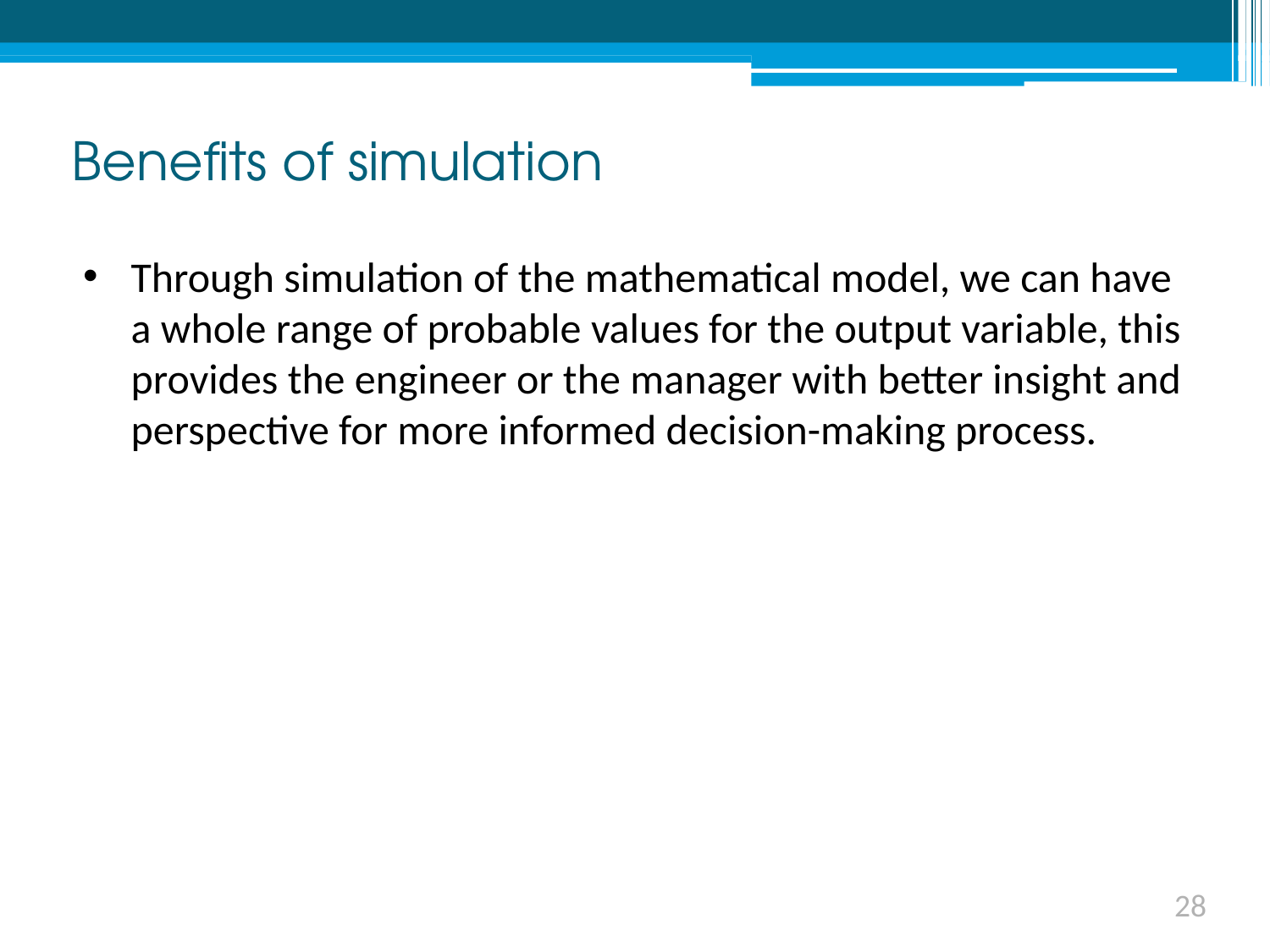

# Benefits of simulation
Through simulation of the mathematical model, we can have a whole range of probable values for the output variable, this provides the engineer or the manager with better insight and perspective for more informed decision-making process.
28